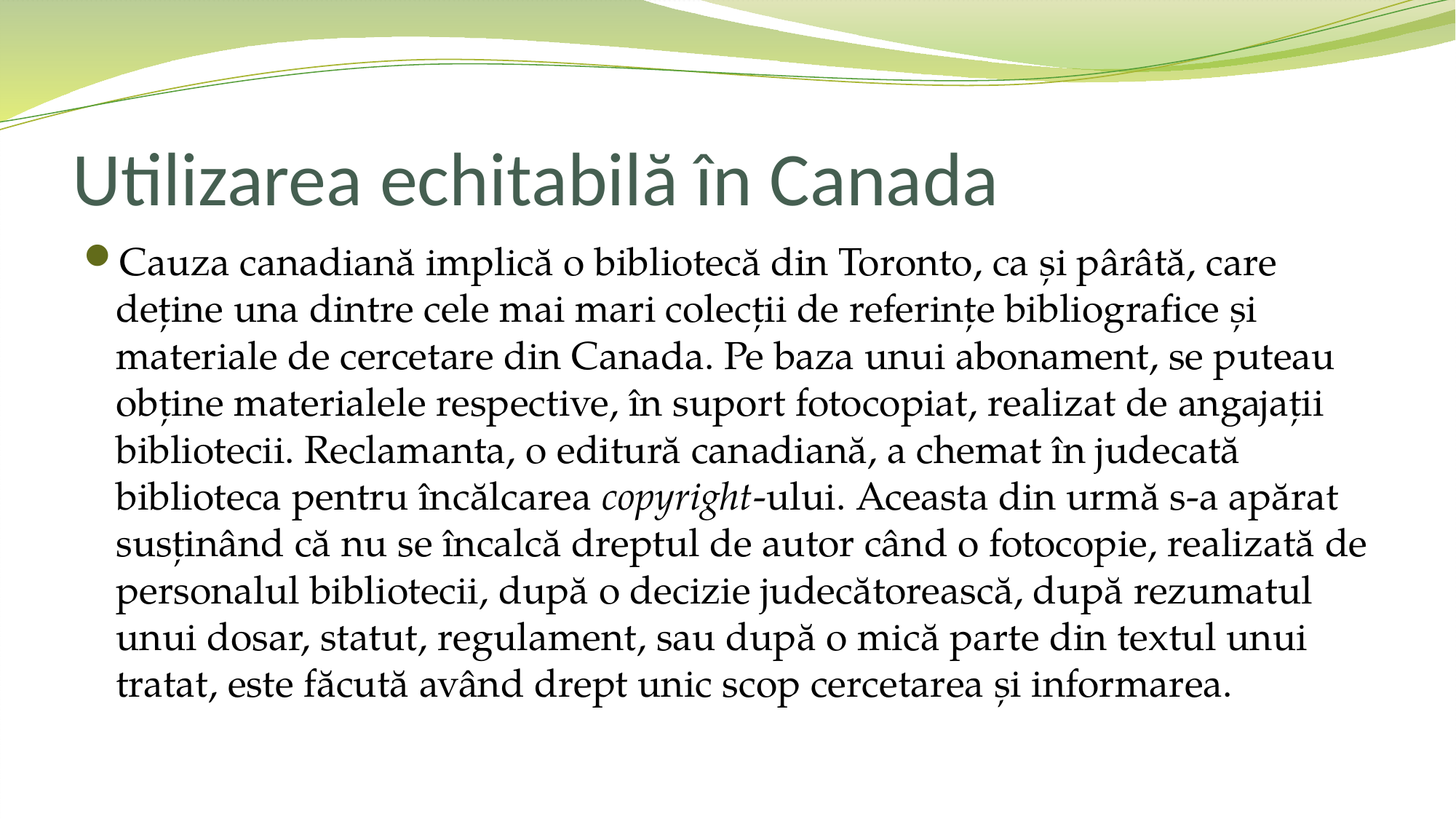

# Utilizarea echitabilă în Canada
Cauza canadiană implică o bibliotecă din Toronto, ca şi pârâtă, care deţine una dintre cele mai mari colecţii de referinţe bibliografice şi materiale de cercetare din Canada. Pe baza unui abonament, se puteau obţine materialele respective, în suport fotocopiat, realizat de angajaţii bibliotecii. Reclamanta, o editură canadiană, a chemat în judecată biblioteca pentru încălcarea copyright-ului. Aceasta din urmă s-a apărat susţinând că nu se încalcă dreptul de autor când o fotocopie, realizată de personalul bibliotecii, după o decizie judecătorească, după rezumatul unui dosar, statut, regulament, sau după o mică parte din textul unui tratat, este făcută având drept unic scop cercetarea şi informarea.